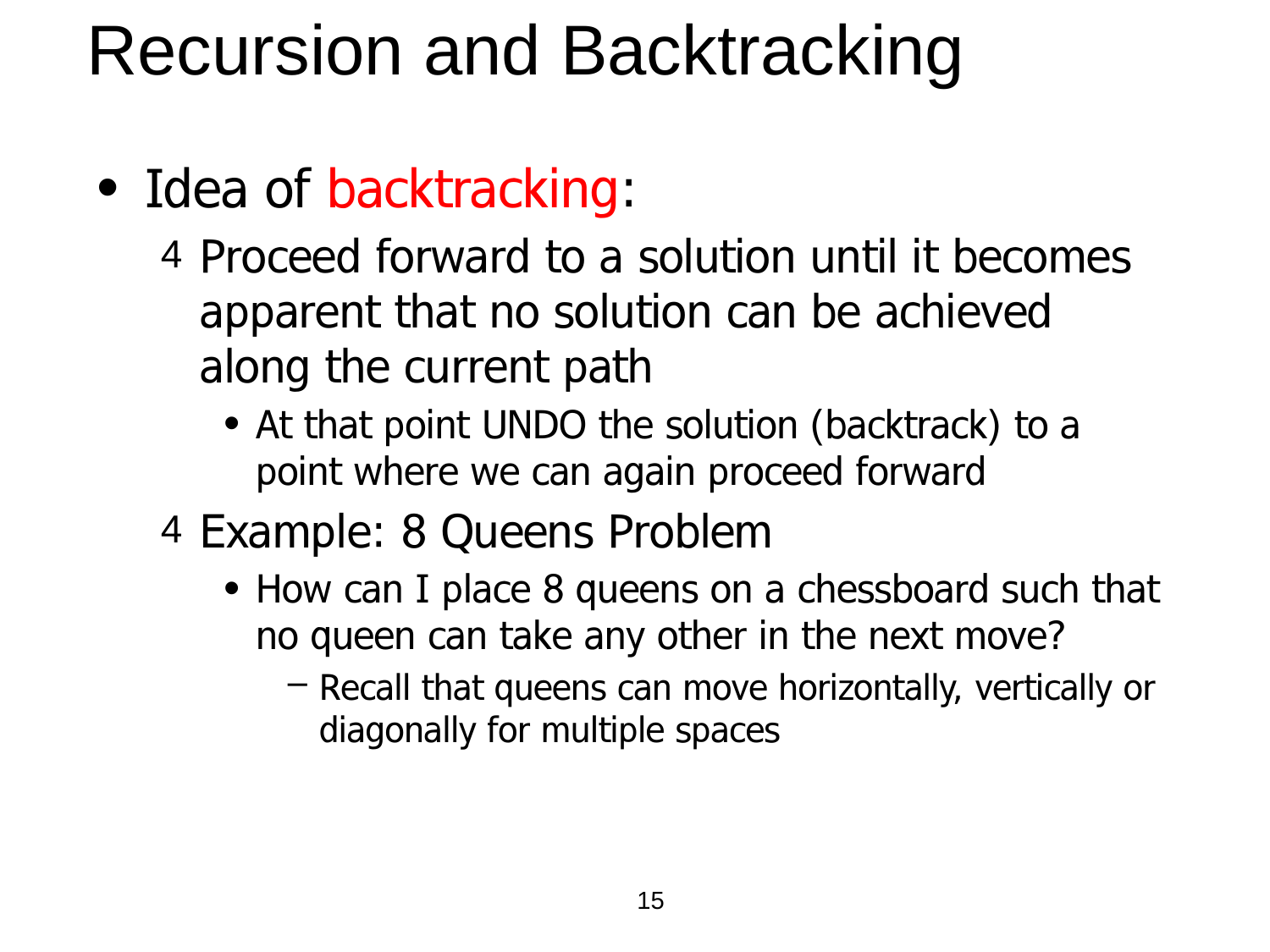

# Recursion and Backtracking
Idea of backtracking:
Proceed forward to a solution until it becomes apparent that no solution can be achieved along the current path
At that point UNDO the solution (backtrack) to a point where we can again proceed forward
Example: 8 Queens Problem
How can I place 8 queens on a chessboard such that no queen can take any other in the next move?
Recall that queens can move horizontally, vertically or diagonally for multiple spaces
15